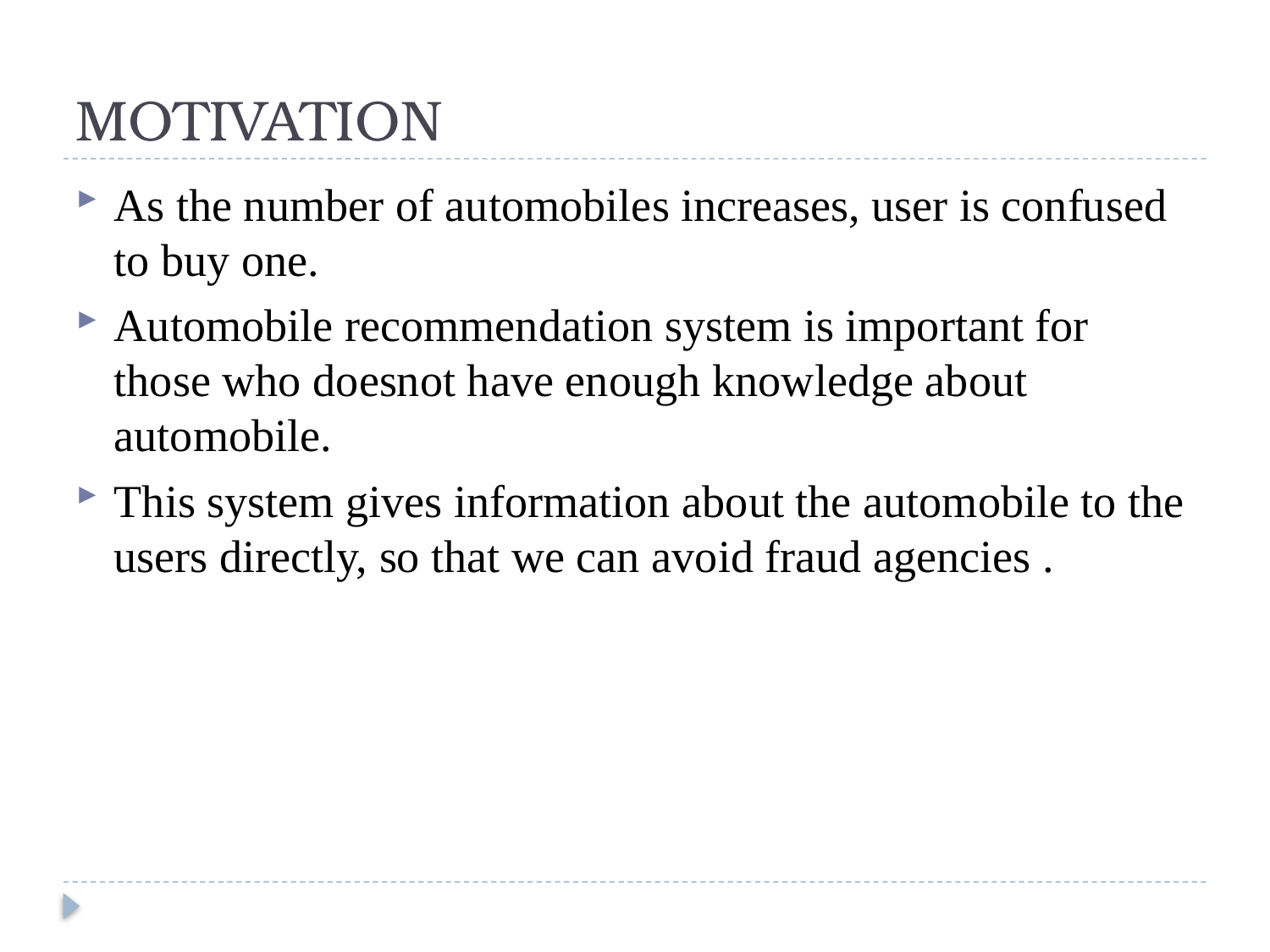

# MOTIVATION
As the number of automobiles increases, user is confused to buy one.
Automobile recommendation system is important for those who doesnot have enough knowledge about automobile.
This system gives information about the automobile to the users directly, so that we can avoid fraud agencies .